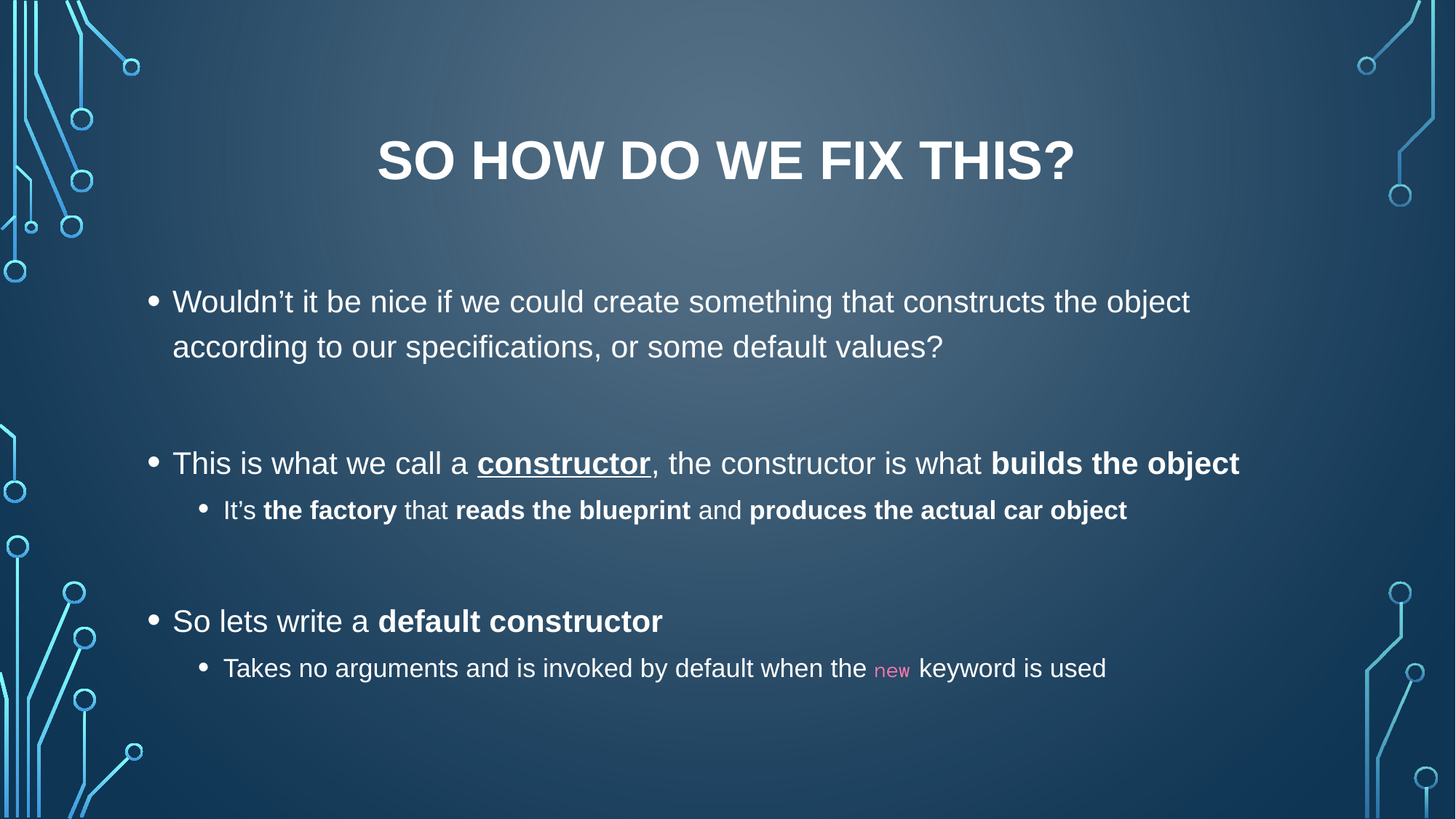

# So how do we fix this?
Wouldn’t it be nice if we could create something that constructs the object according to our specifications, or some default values?

This is what we call a constructor, the constructor is what builds the object
It’s the factory that reads the blueprint and produces the actual car object

So lets write a default constructor
Takes no arguments and is invoked by default when the new keyword is used